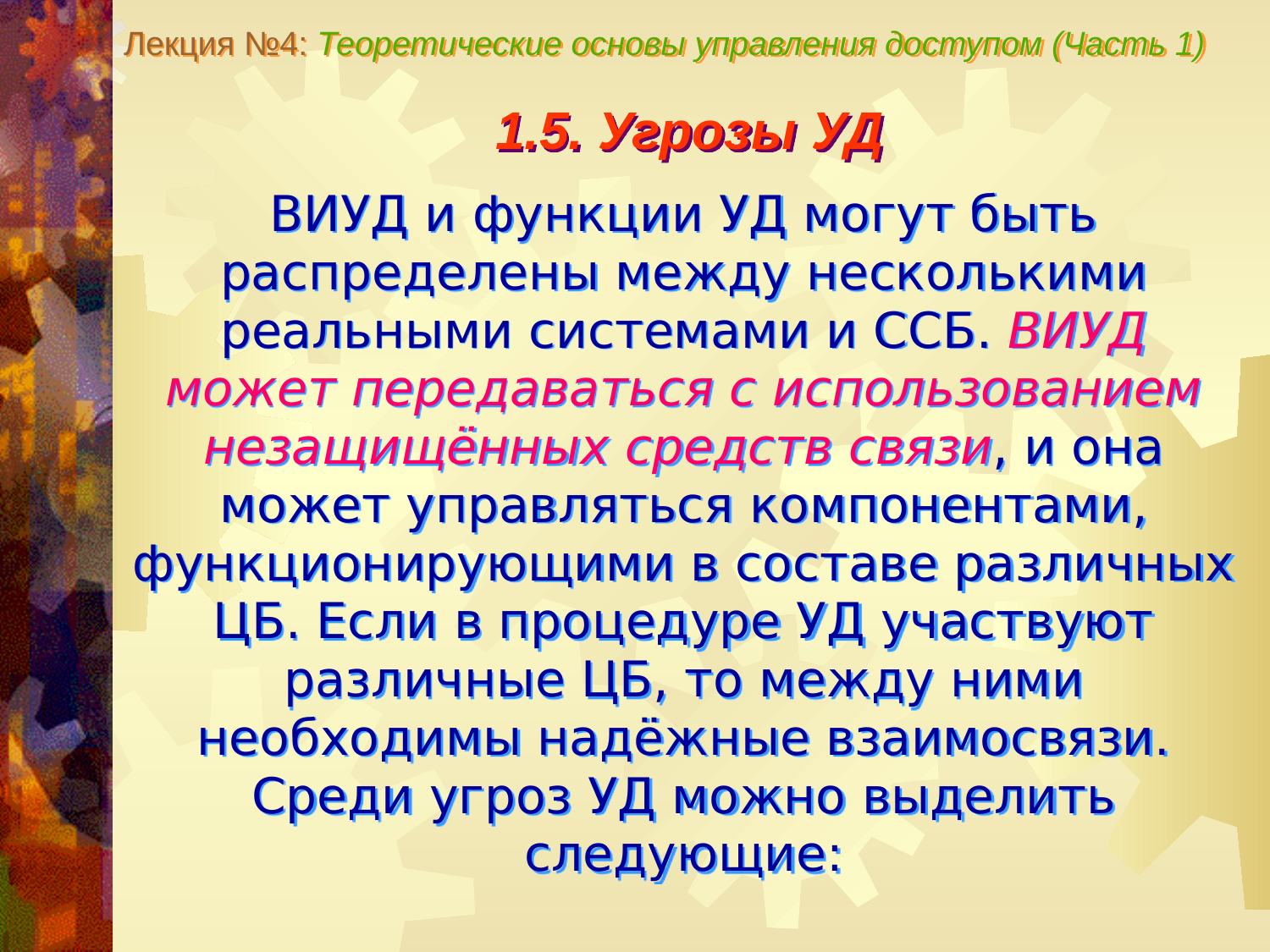

Лекция №4: Теоретические основы управления доступом (Часть 1)
1.5. Угрозы УД
ВИУД и функции УД могут быть распределены между несколькими реальными системами и ССБ. ВИУД может передаваться с использованием незащищённых средств связи, и она может управляться компонентами, функционирующими в составе различных ЦБ. Если в процедуре УД участвуют различные ЦБ, то между ними необходимы надёжные взаимосвязи. Среди угроз УД можно выделить следующие: